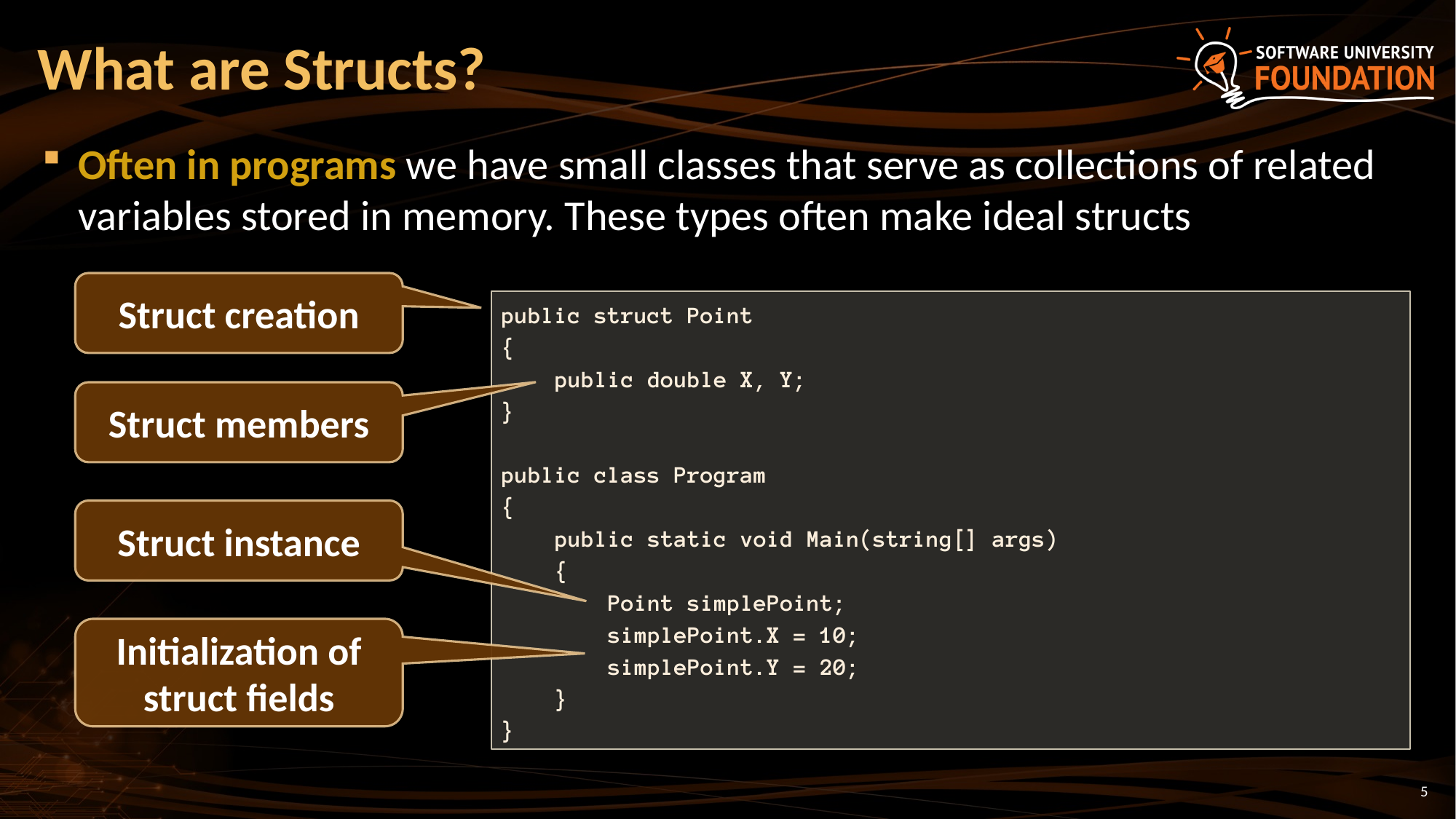

What are Structs?
Often in programs we have small classes that serve as collections of related variables stored in memory. These types often make ideal structs

Struct creation
public struct Point
{
    public double X, Y;
}

public class Program
{
    public static void Main(string[] args)
    {
        Point simplePoint;
        simplePoint.X = 10;
        simplePoint.Y = 20;
    }
}
Struct members
Struct instance
Initialization of struct fields
5